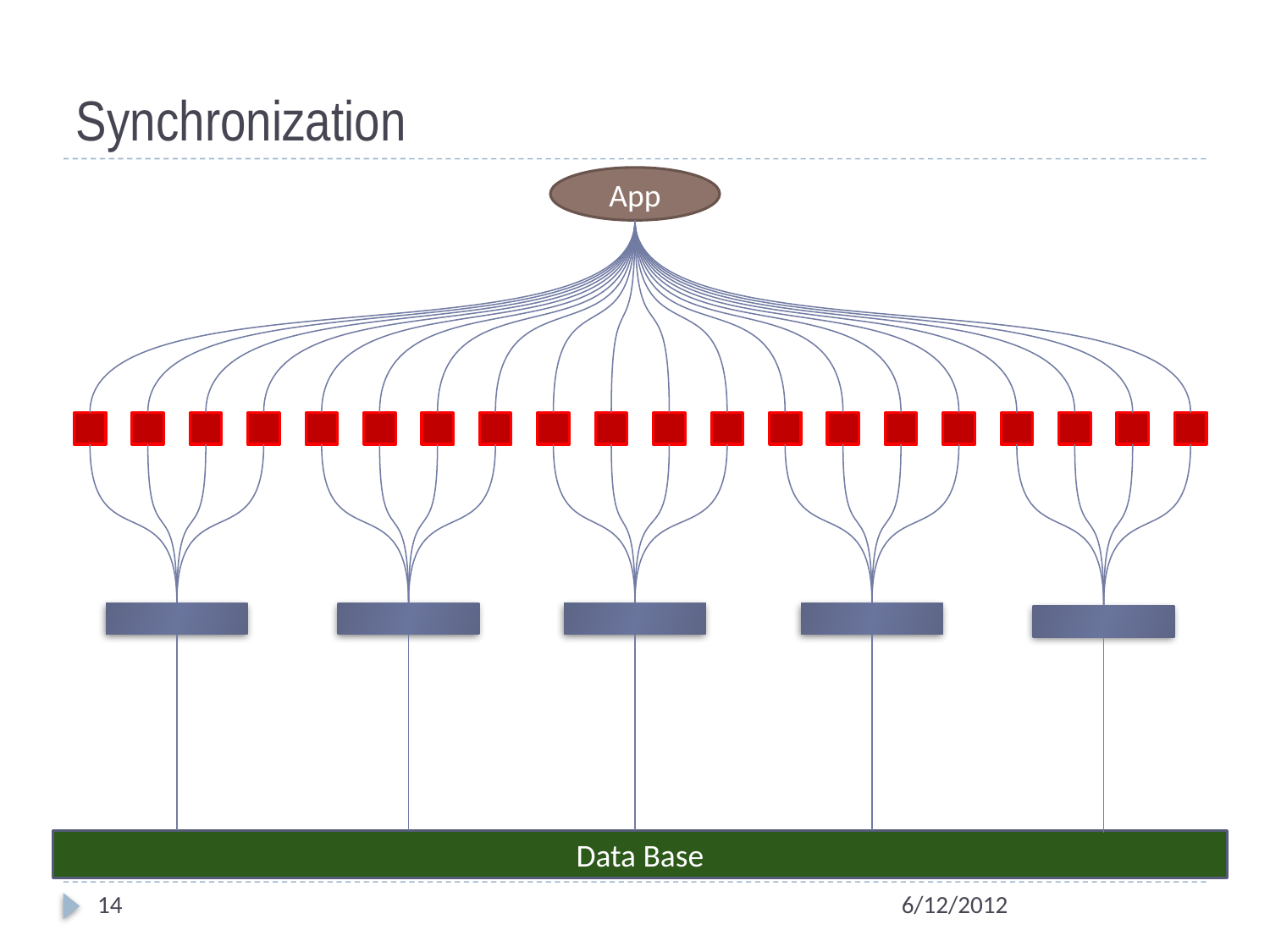

# Synchronization
App

Data Base
14
6/12/2012